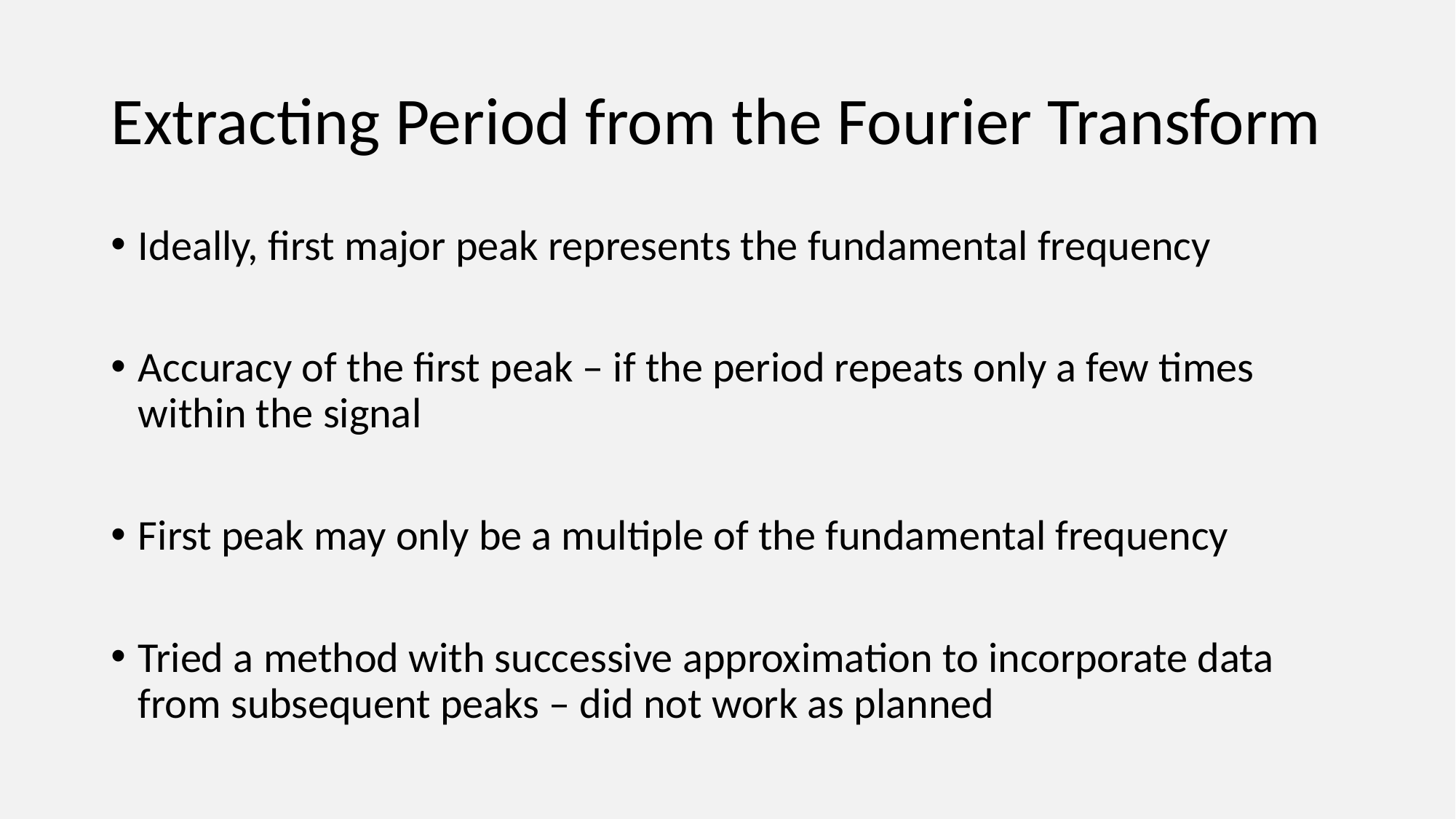

# Extracting Period from the Fourier Transform
Ideally, first major peak represents the fundamental frequency

Accuracy of the first peak – if the period repeats only a few times within the signal

First peak may only be a multiple of the fundamental frequency

Tried a method with successive approximation to incorporate data from subsequent peaks – did not work as planned